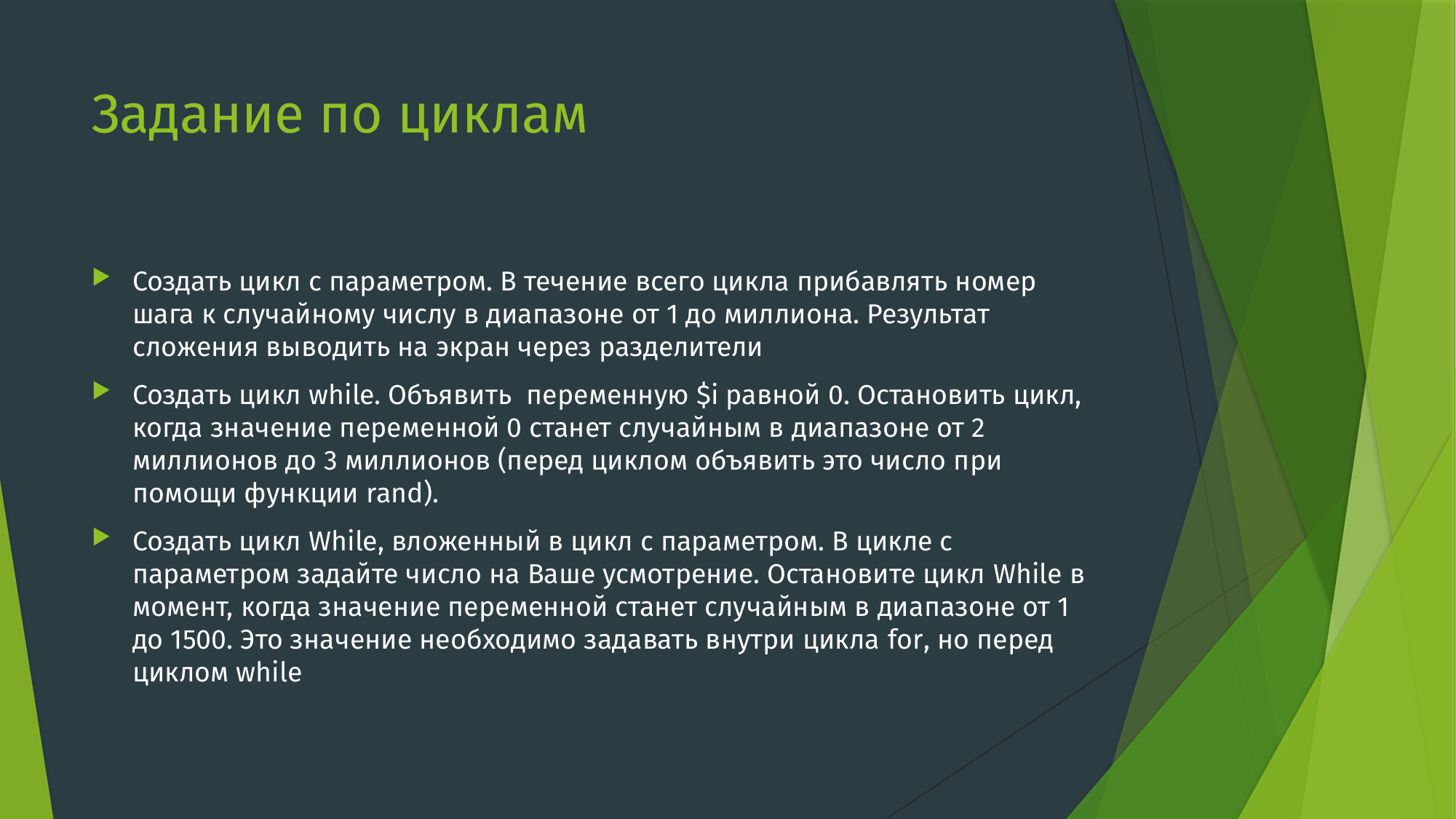

# Задание по циклам
Создать цикл с параметром. В течение всего цикла прибавлять номер шага к случайному числу в диапазоне от 1 до миллиона. Результат сложения выводить на экран через разделители
Создать цикл while. Объявить  переменную $i равной 0. Остановить цикл, когда значение переменной 0 станет случайным в диапазоне от 2 миллионов до 3 миллионов (перед циклом объявить это число при помощи функции rand).
Создать цикл While, вложенный в цикл с параметром. В цикле с параметром задайте число на Ваше усмотрение. Остановите цикл While в момент, когда значение переменной станет случайным в диапазоне от 1 до 1500. Это значение необходимо задавать внутри цикла for, но перед циклом while